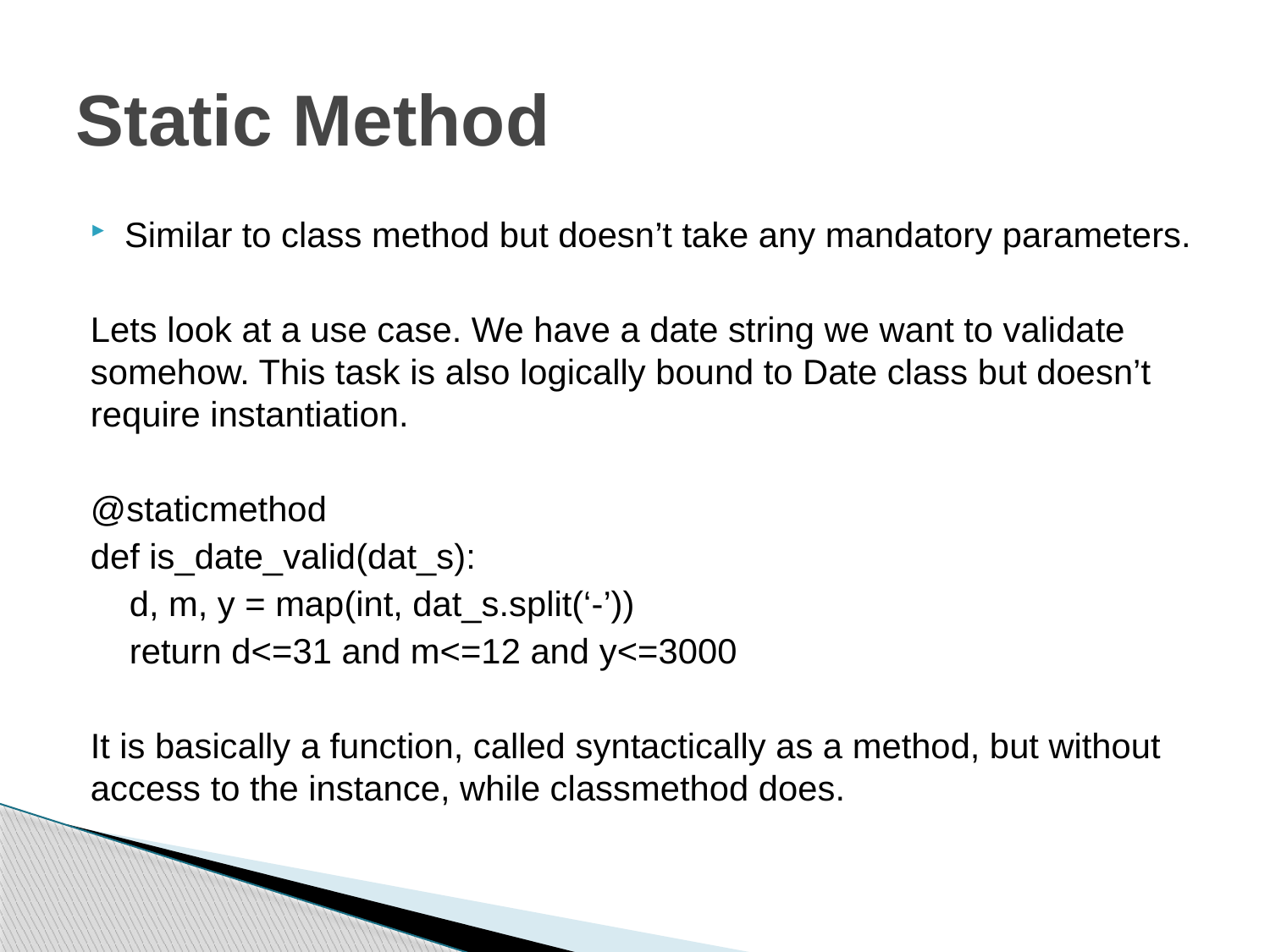

# Static Method
Similar to class method but doesn’t take any mandatory parameters.

Lets look at a use case. We have a date string we want to validate somehow. This task is also logically bound to Date class but doesn’t require instantiation.

@staticmethod
def is_date_valid(dat_s):
    d, m, y = map(int, dat_s.split(‘-’))
    return d<=31 and m<=12 and y<=3000

It is basically a function, called syntactically as a method, but without access to the instance, while classmethod does.